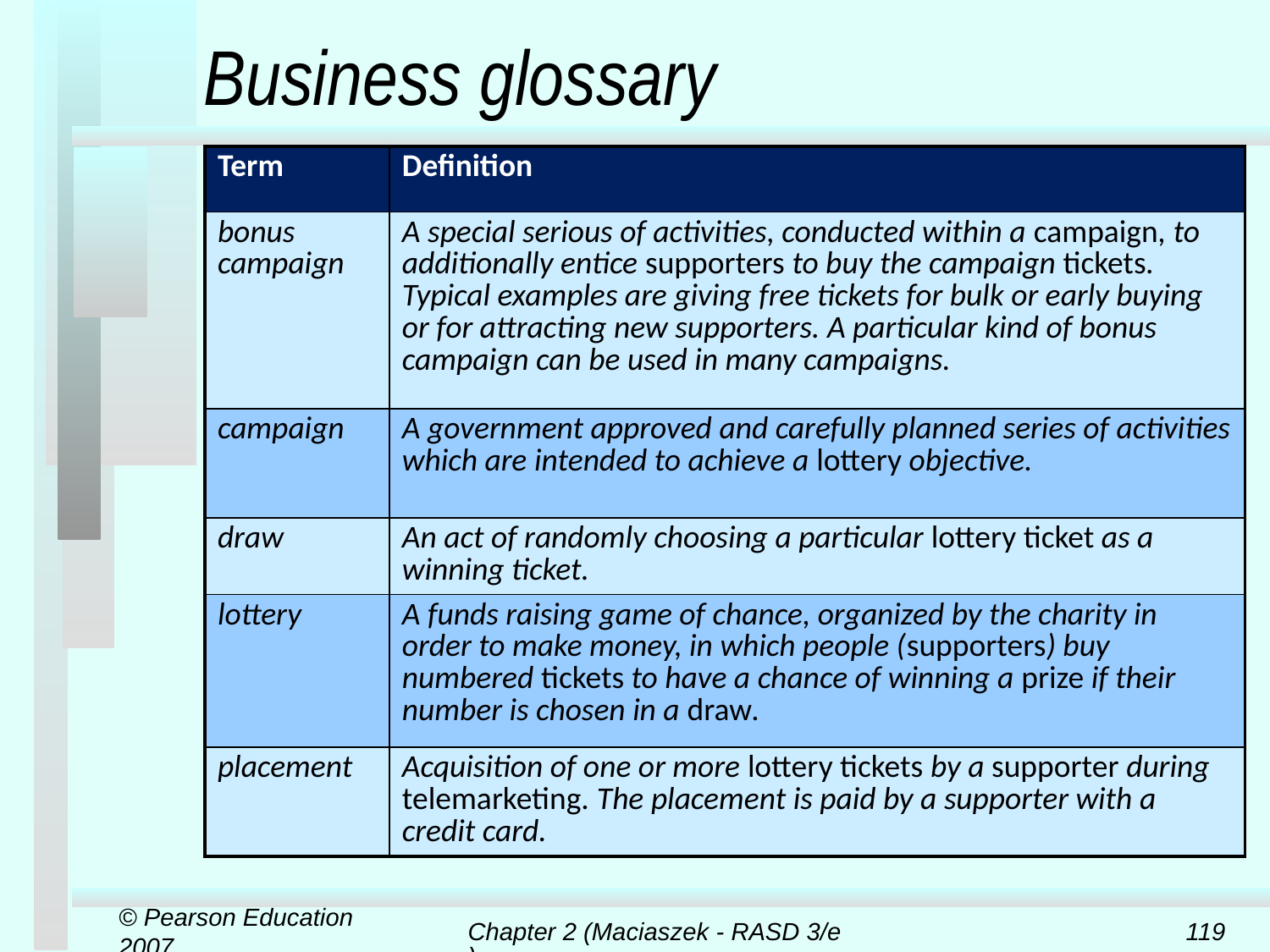

# Business glossary
| Term | Definition |
| --- | --- |
| bonus campaign | A special serious of activities, conducted within a campaign, to additionally entice supporters to buy the campaign tickets. Typical examples are giving free tickets for bulk or early buying or for attracting new supporters. A particular kind of bonus campaign can be used in many campaigns. |
| campaign | A government approved and carefully planned series of activities which are intended to achieve a lottery objective. |
| draw | An act of randomly choosing a particular lottery ticket as a winning ticket. |
| lottery | A funds raising game of chance, organized by the charity in order to make money, in which people (supporters) buy numbered tickets to have a chance of winning a prize if their number is chosen in a draw. |
| placement | Acquisition of one or more lottery tickets by a supporter during telemarketing. The placement is paid by a supporter with a credit card. |
© Pearson Education 2007
Chapter 2 (Maciaszek - RASD 3/e)
119